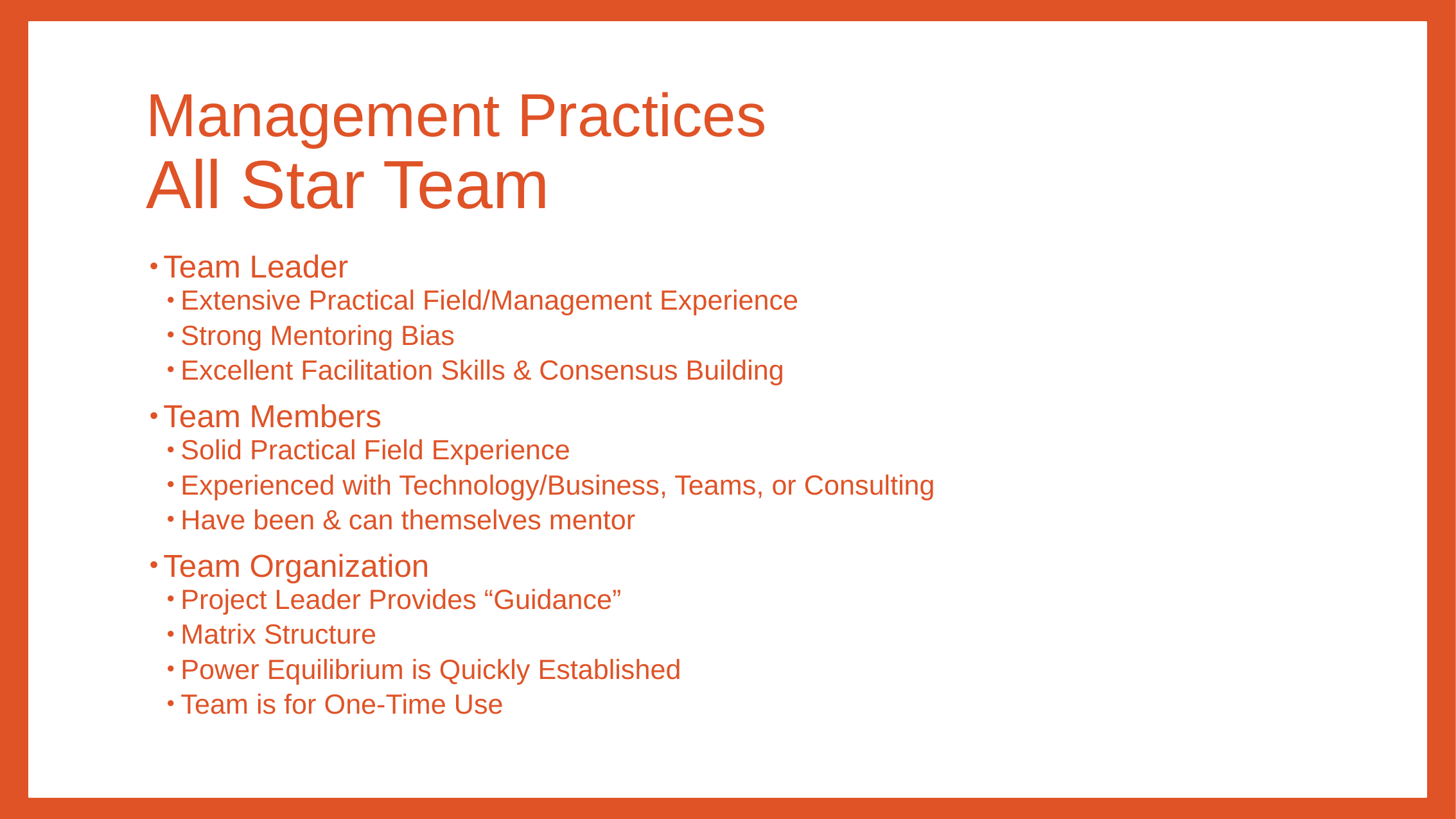

# Management Practices All Star Team
Team Leader
Extensive Practical Field/Management Experience
Strong Mentoring Bias
Excellent Facilitation Skills & Consensus Building
Team Members
Solid Practical Field Experience
Experienced with Technology/Business, Teams, or Consulting
Have been & can themselves mentor
Team Organization
Project Leader Provides “Guidance”
Matrix Structure
Power Equilibrium is Quickly Established
Team is for One-Time Use